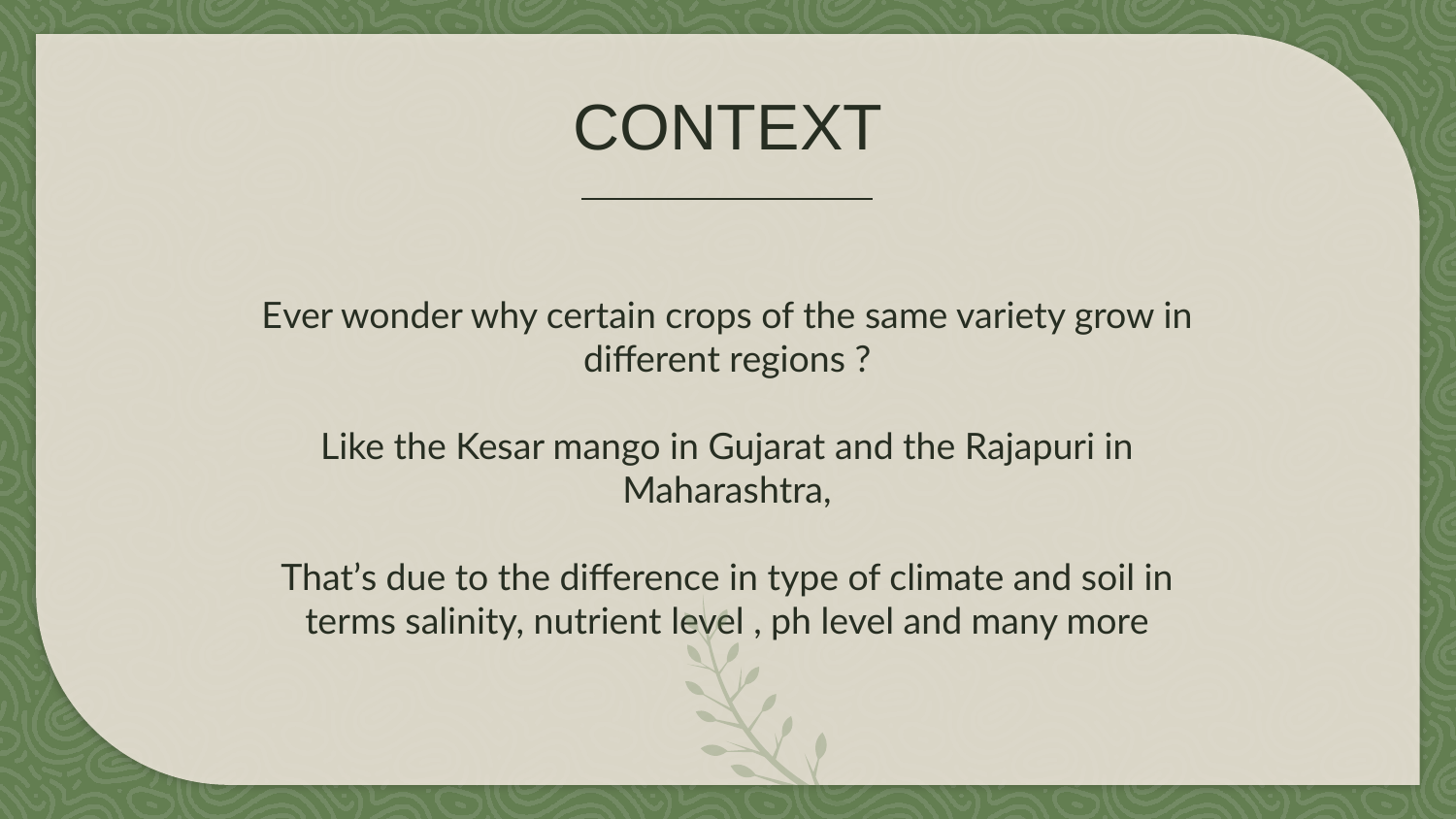

# CONTEXT
Ever wonder why certain crops of the same variety grow in different regions ?

Like the Kesar mango in Gujarat and the Rajapuri in Maharashtra,

That’s due to the difference in type of climate and soil in terms salinity, nutrient level , ph level and many more